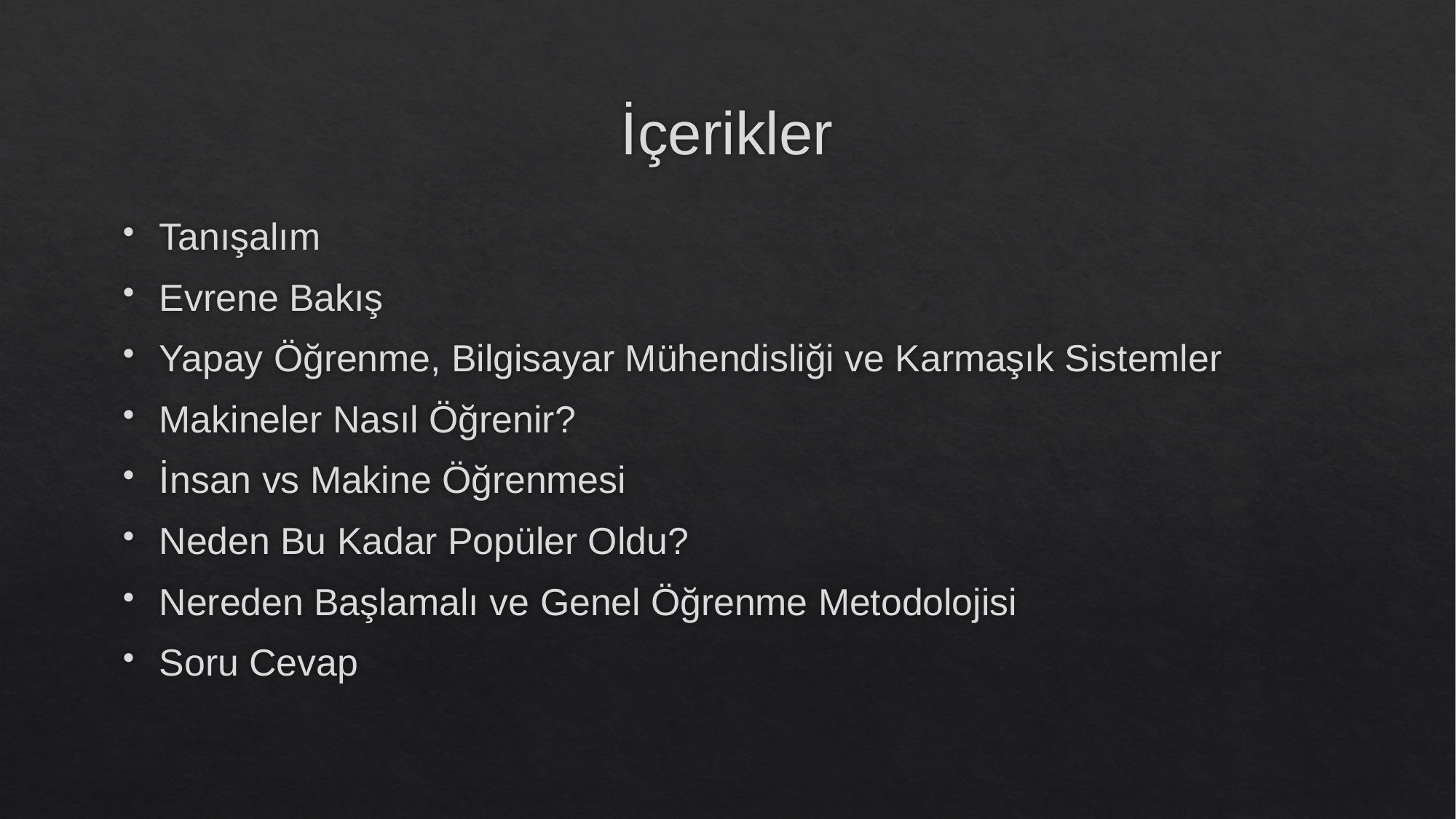

# İçerikler
Tanışalım
Evrene Bakış
Yapay Öğrenme, Bilgisayar Mühendisliği ve Karmaşık Sistemler
Makineler Nasıl Öğrenir?
İnsan vs Makine Öğrenmesi
Neden Bu Kadar Popüler Oldu?
Nereden Başlamalı ve Genel Öğrenme Metodolojisi
Soru Cevap